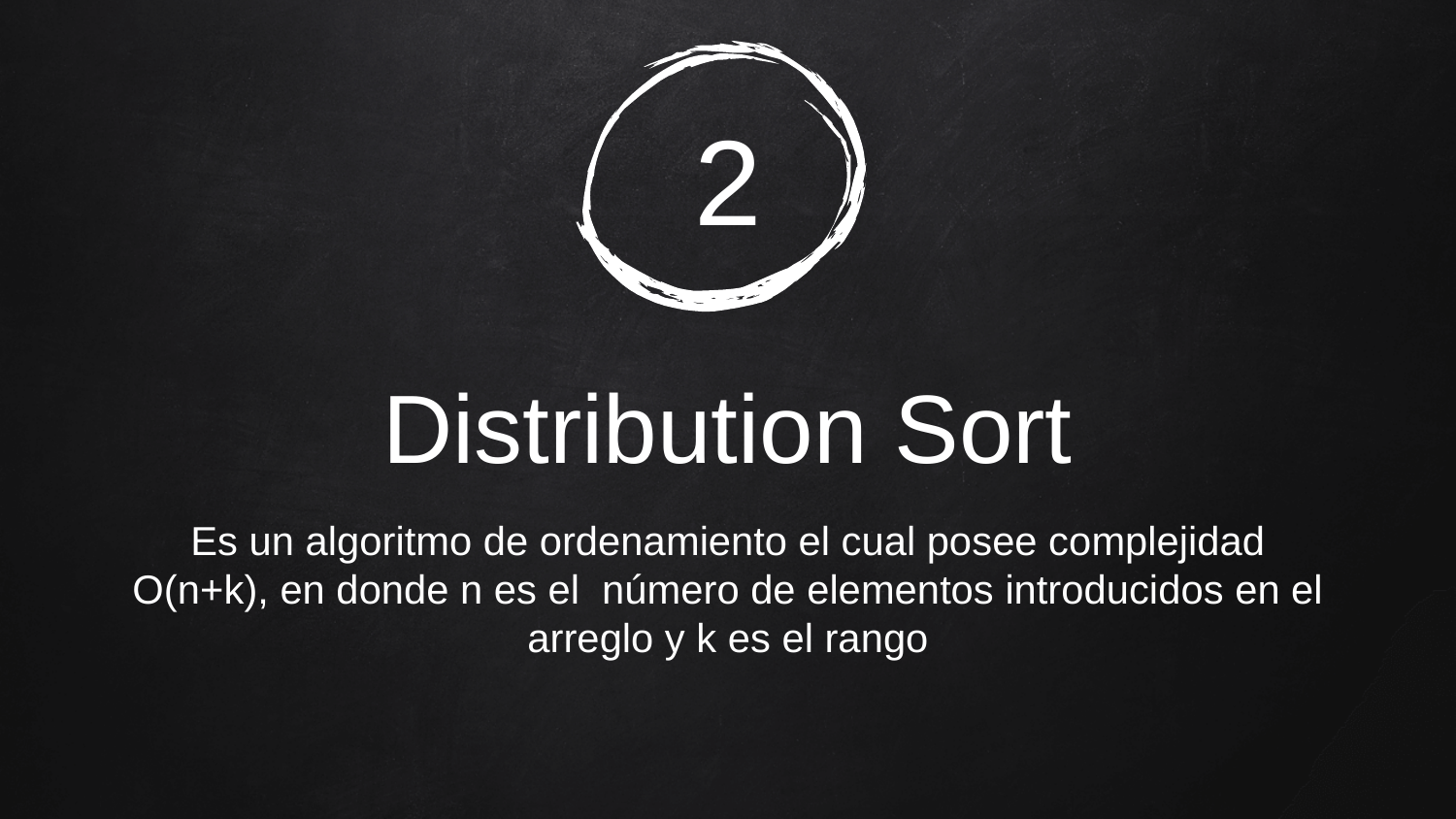

# 2

Distribution Sort
Es un algoritmo de ordenamiento el cual posee complejidad O(n+k), en donde n es el  número de elementos introducidos en el arreglo y k es el rango